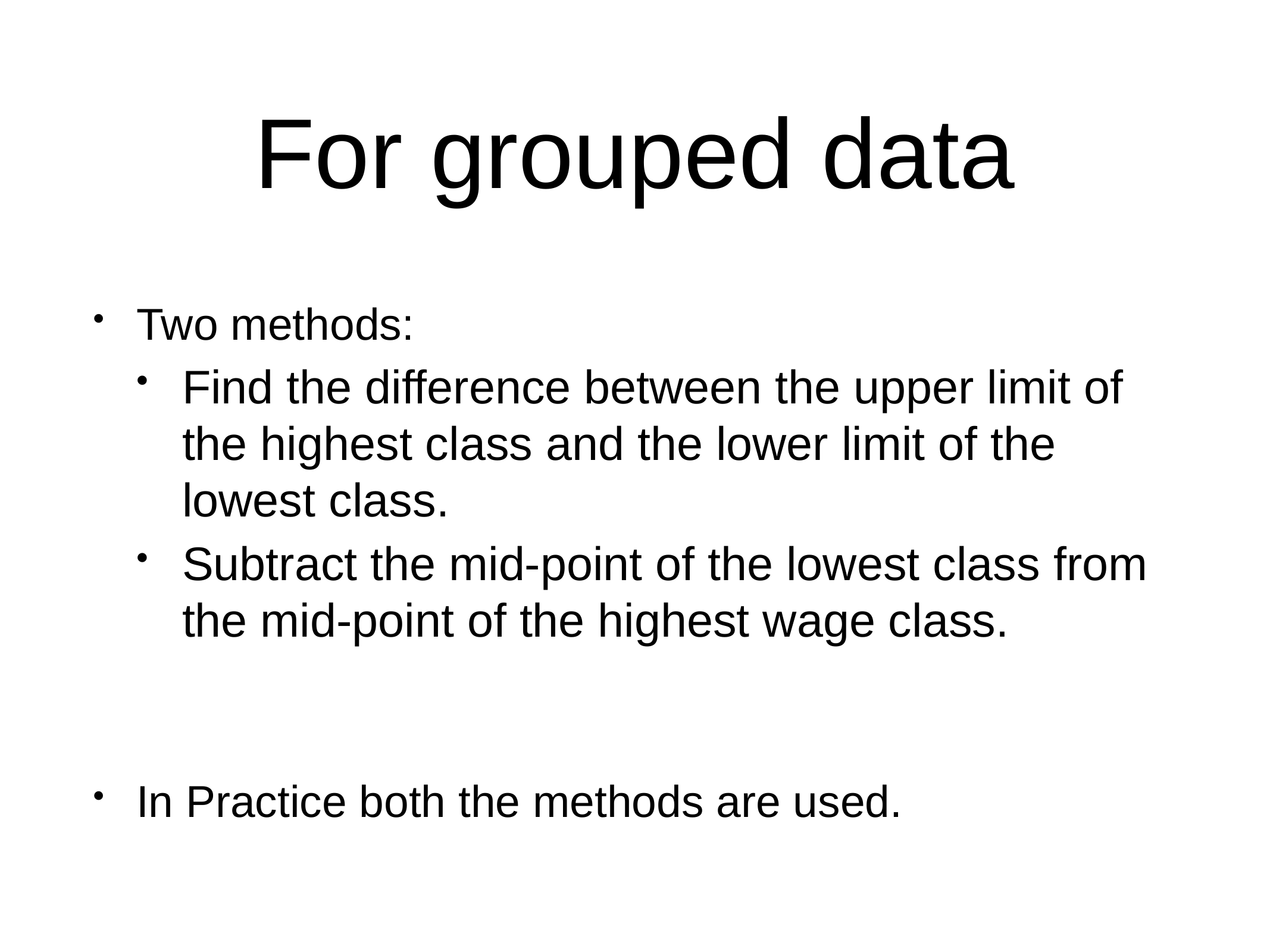

# For grouped data
Two methods:
Find the difference between the upper limit of the highest class and the lower limit of the lowest class.
Subtract the mid-point of the lowest class from the mid-point of the highest wage class.

In Practice both the methods are used.